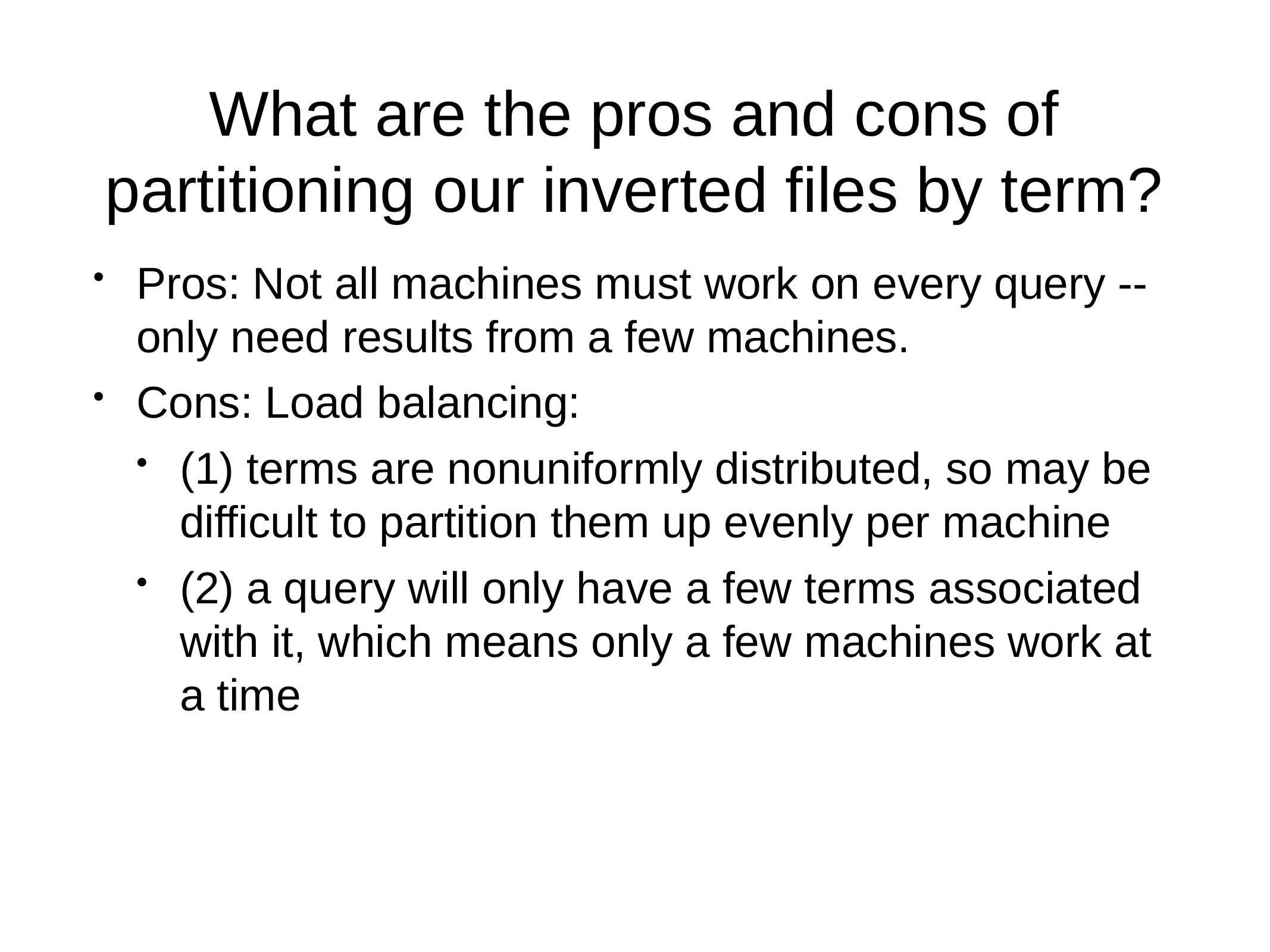

# What are the pros and cons of partitioning our inverted files by term?
Pros: Not all machines must work on every query -- only need results from a few machines.
Cons: Load balancing:
(1) terms are nonuniformly distributed, so may be difficult to partition them up evenly per machine
(2) a query will only have a few terms associated with it, which means only a few machines work at a time